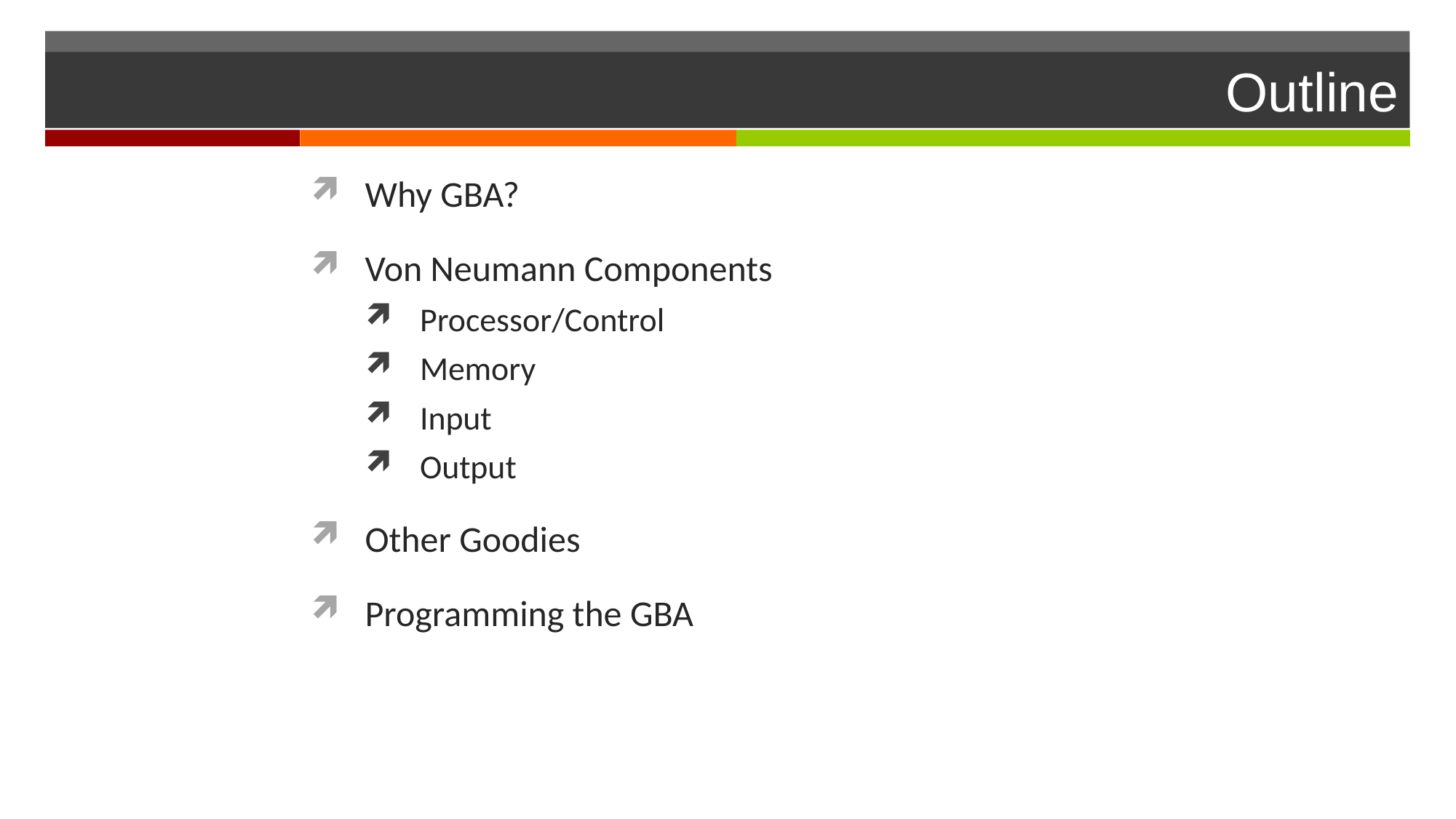

# Outline
Why GBA?
Von Neumann Components
Processor/Control
Memory
Input
Output
Other Goodies
Programming the GBA